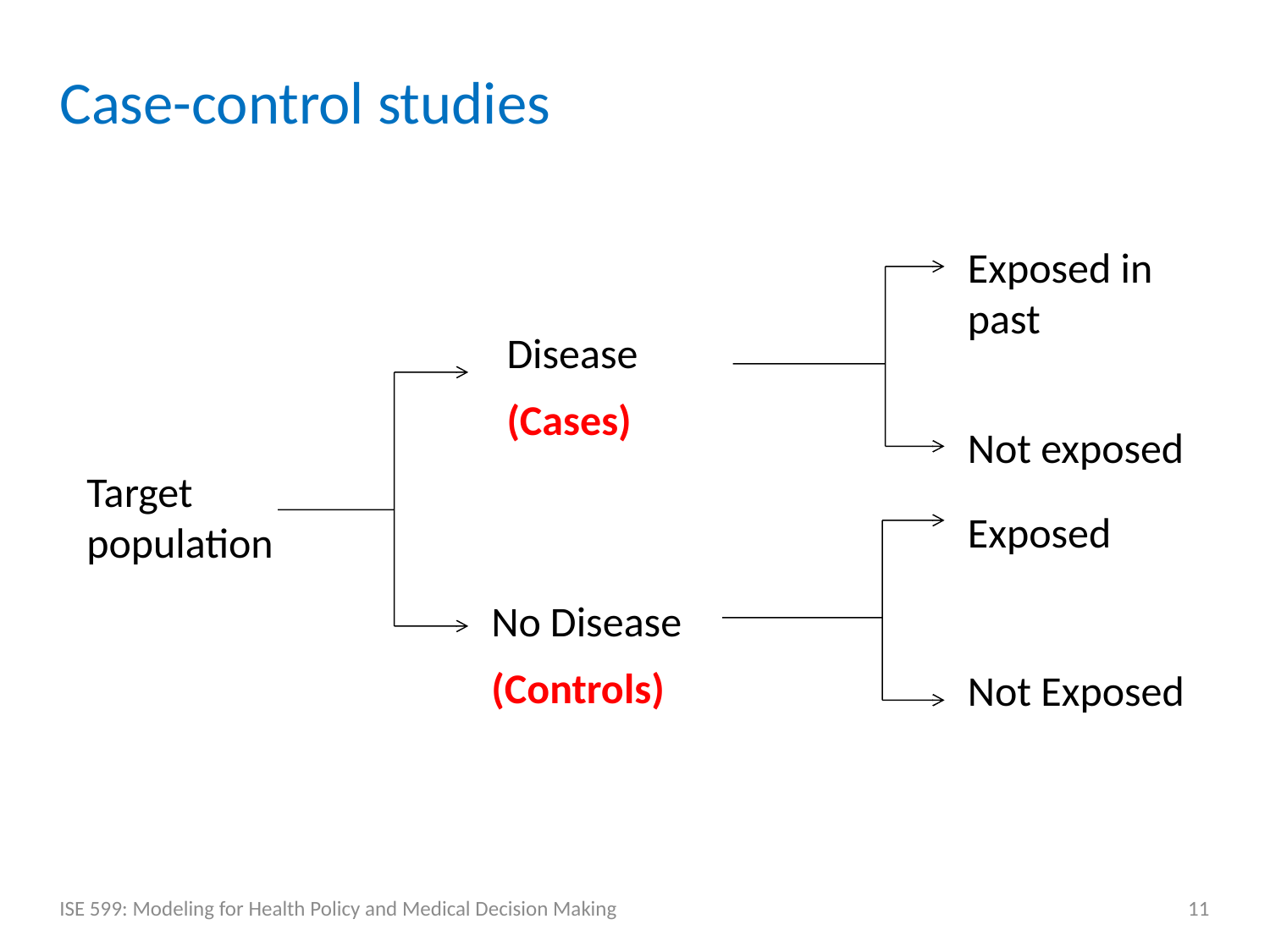

# Case-control studies

Exposed in past

Disease
(Cases)

Not exposed
Target population
Exposed

No Disease
(Controls)

Not Exposed
ISE 599: Modeling for Health Policy and Medical Decision Making
11